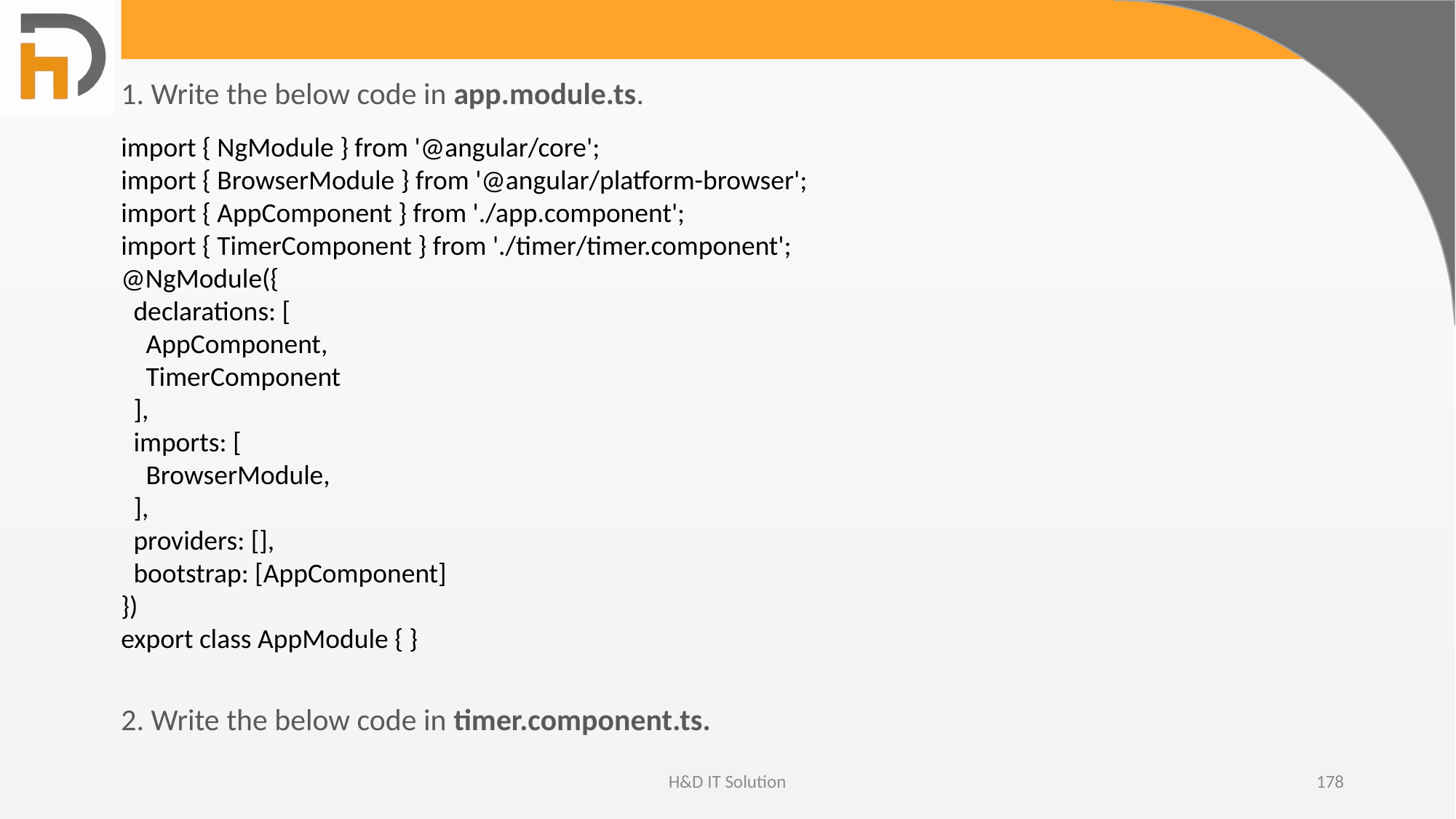

1. Write the below code in app.module.ts.
import { NgModule } from '@angular/core';
import { BrowserModule } from '@angular/platform-browser';
import { AppComponent } from './app.component';
import { TimerComponent } from './timer/timer.component';
@NgModule({
  declarations: [
    AppComponent,
    TimerComponent
  ],
  imports: [
    BrowserModule,
  ],
  providers: [],
  bootstrap: [AppComponent]
})
export class AppModule { }
2. Write the below code in timer.component.ts.
H&D IT Solution
178